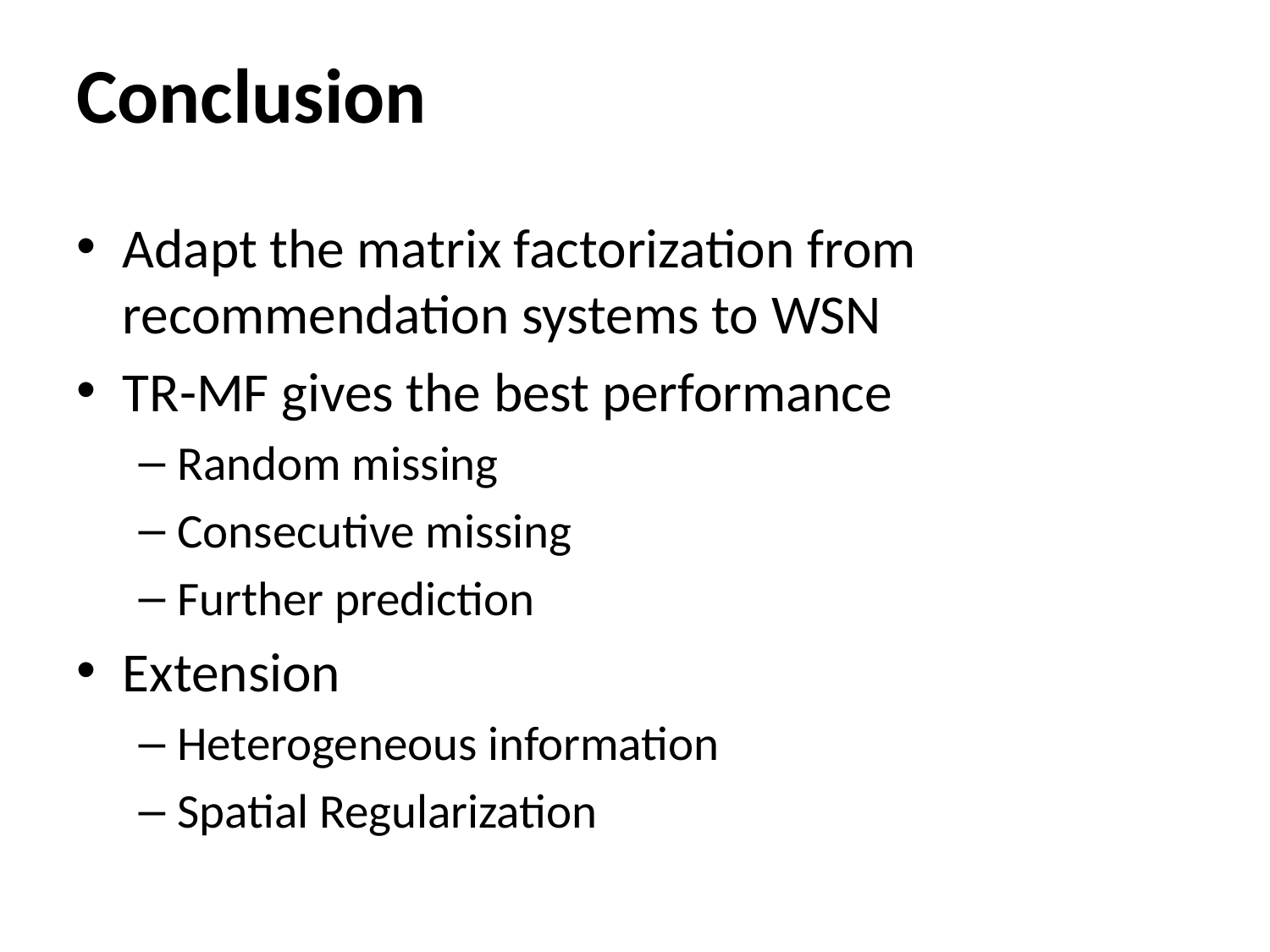

# Conclusion
Adapt the matrix factorization from recommendation systems to WSN
TR-MF gives the best performance
Random missing
Consecutive missing
Further prediction
Extension
Heterogeneous information
Spatial Regularization